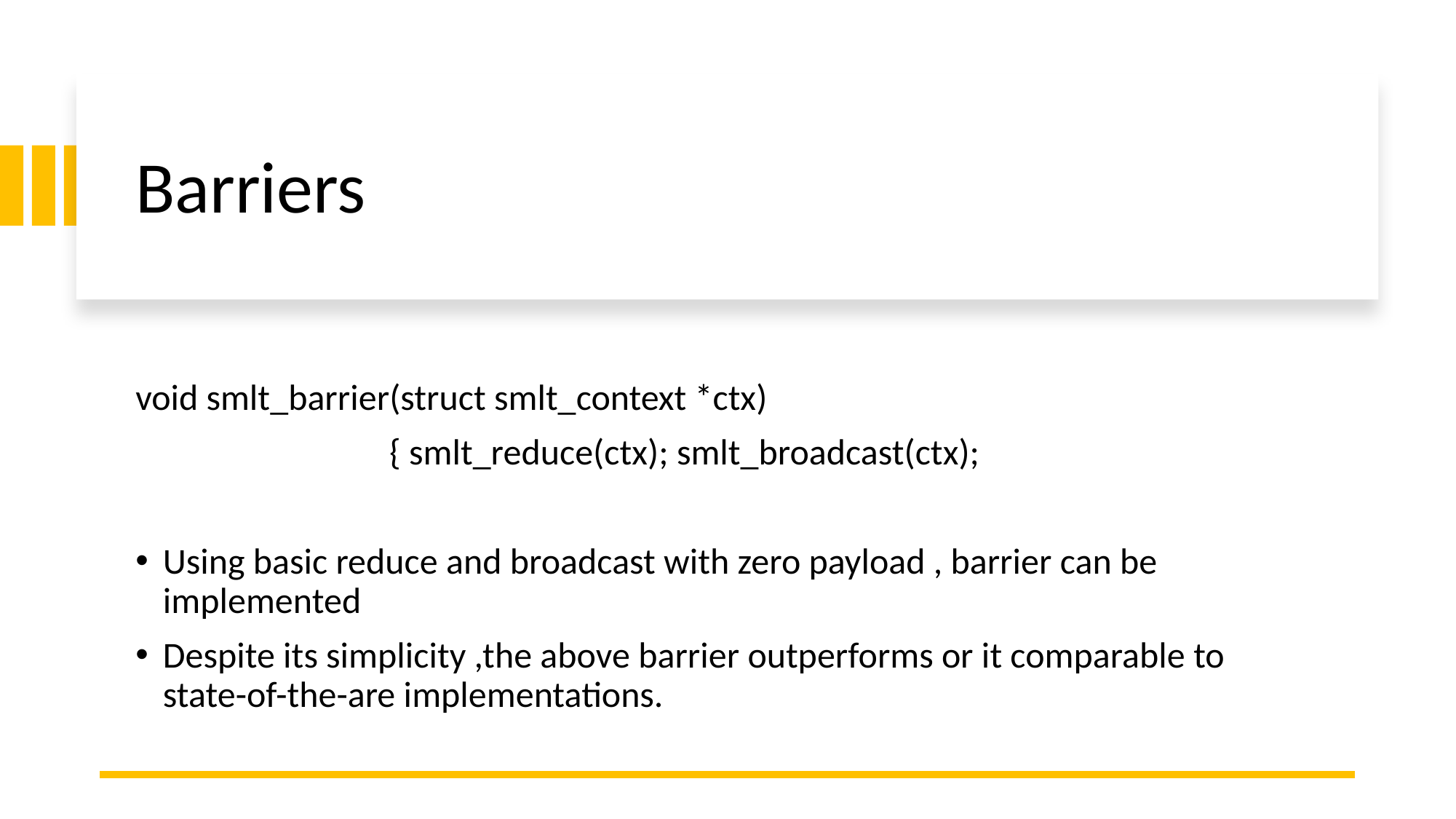

# Barriers

void smlt_barrier(struct smlt_context *ctx)
                               { smlt_reduce(ctx); smlt_broadcast(ctx);

Using basic reduce and broadcast with zero payload , barrier can be implemented
Despite its simplicity ,the above barrier outperforms or it comparable to state-of-the-are implementations.